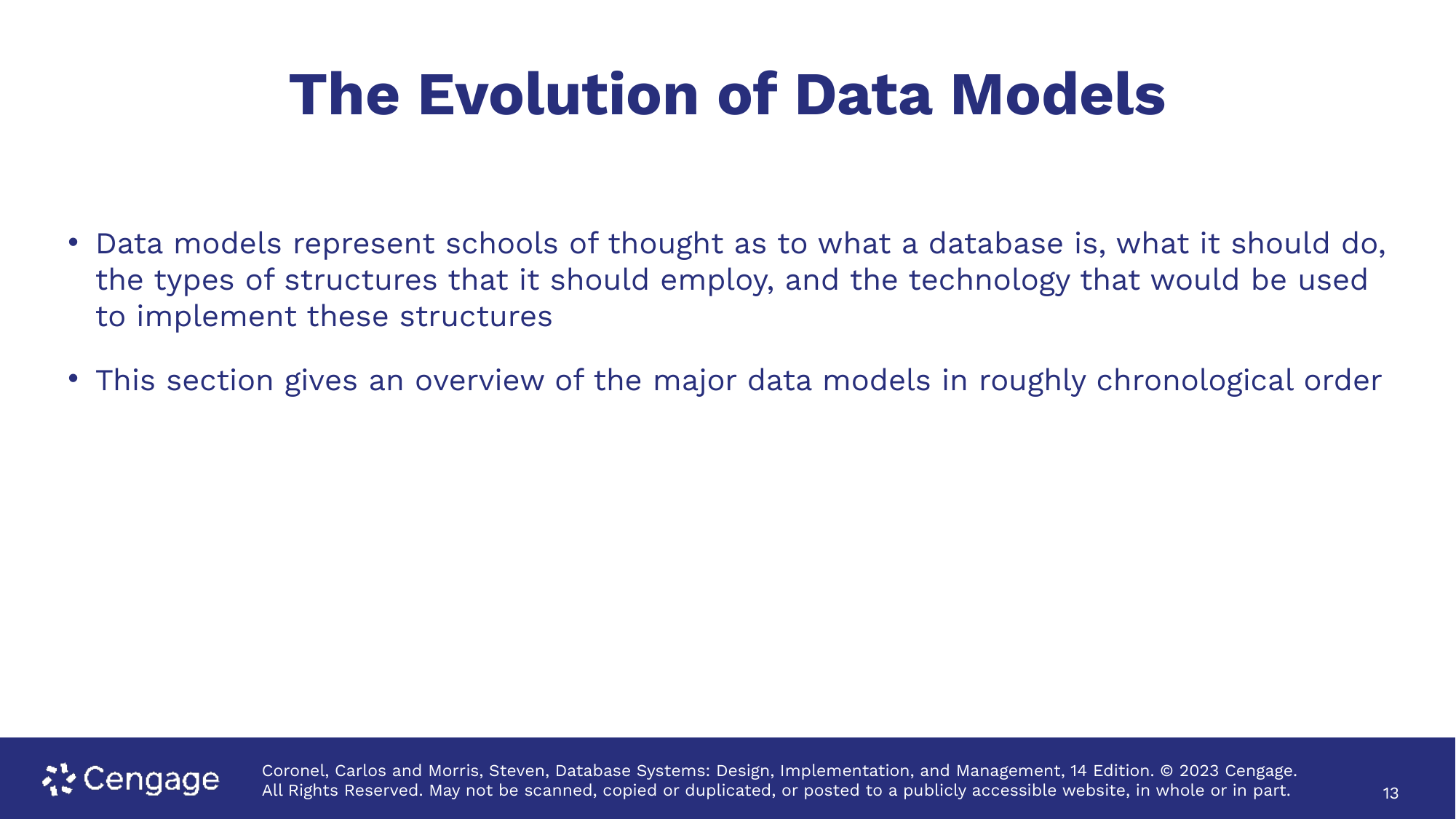

# The Evolution of Data Models
Data models represent schools of thought as to what a database is, what it should do, the types of structures that it should employ, and the technology that would be used to implement these structures
This section gives an overview of the major data models in roughly chronological order